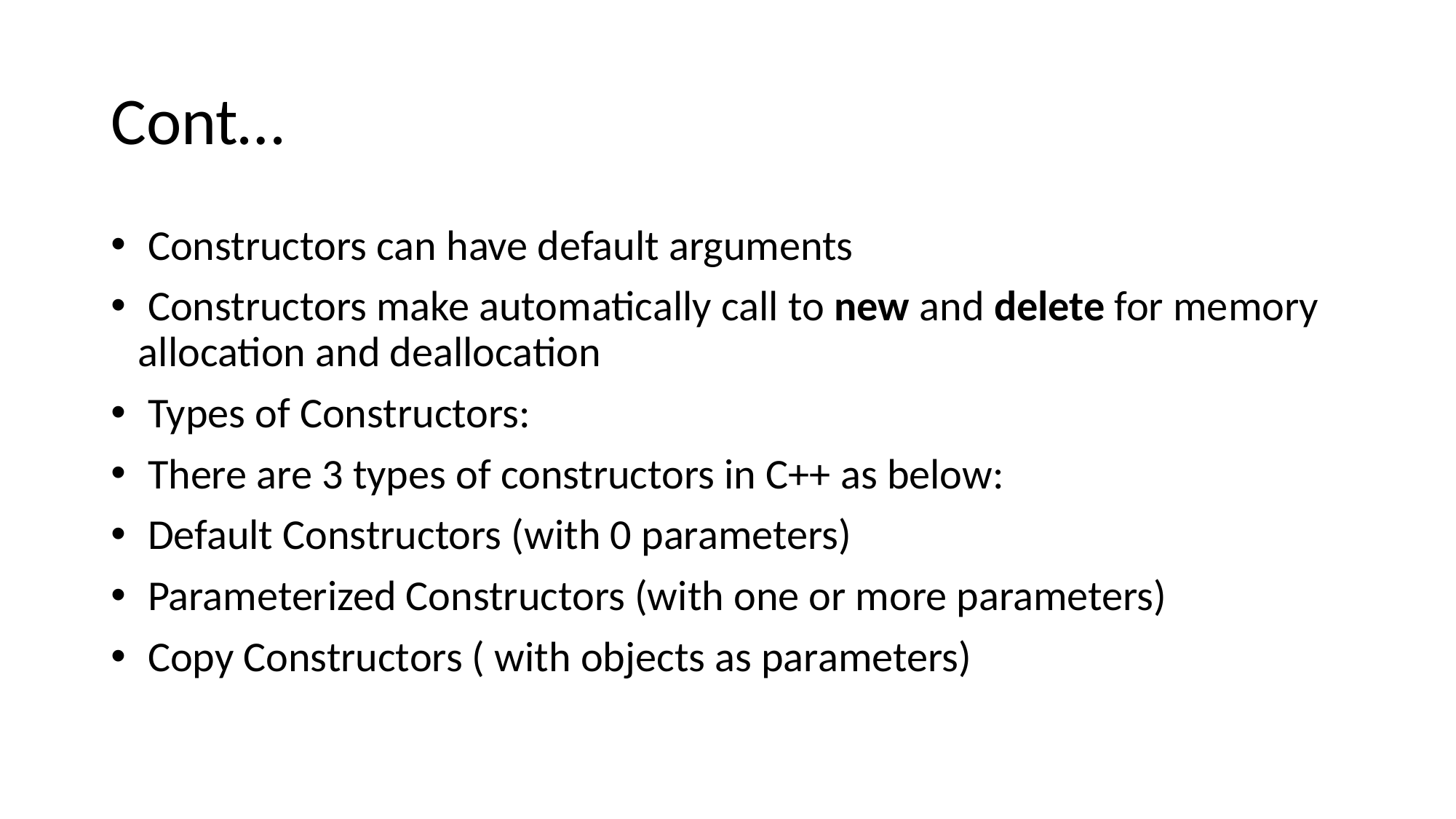

# Cont…
 Constructors can have default arguments
 Constructors make automatically call to new and delete for memory allocation and deallocation
 Types of Constructors:
 There are 3 types of constructors in C++ as below:
 Default Constructors (with 0 parameters)
 Parameterized Constructors (with one or more parameters)
 Copy Constructors ( with objects as parameters)